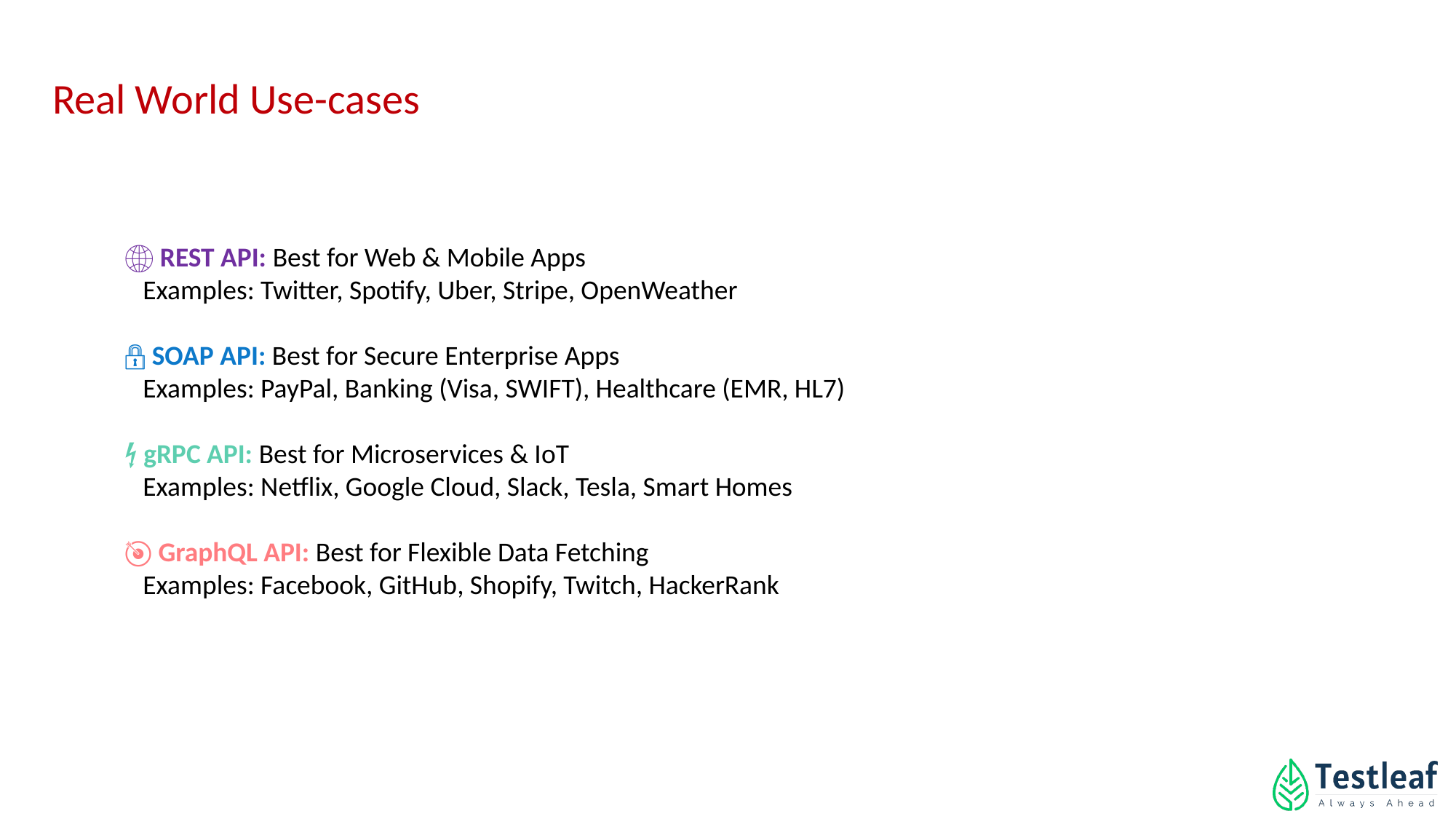

Real World Use-cases

🌐 REST API: Best for Web & Mobile Apps
   Examples: Twitter, Spotify, Uber, Stripe, OpenWeather

🔒 SOAP API: Best for Secure Enterprise Apps
   Examples: PayPal, Banking (Visa, SWIFT), Healthcare (EMR, HL7)

⚡ gRPC API: Best for Microservices & IoT
   Examples: Netflix, Google Cloud, Slack, Tesla, Smart Homes

🎯 GraphQL API: Best for Flexible Data Fetching
   Examples: Facebook, GitHub, Shopify, Twitch, HackerRank